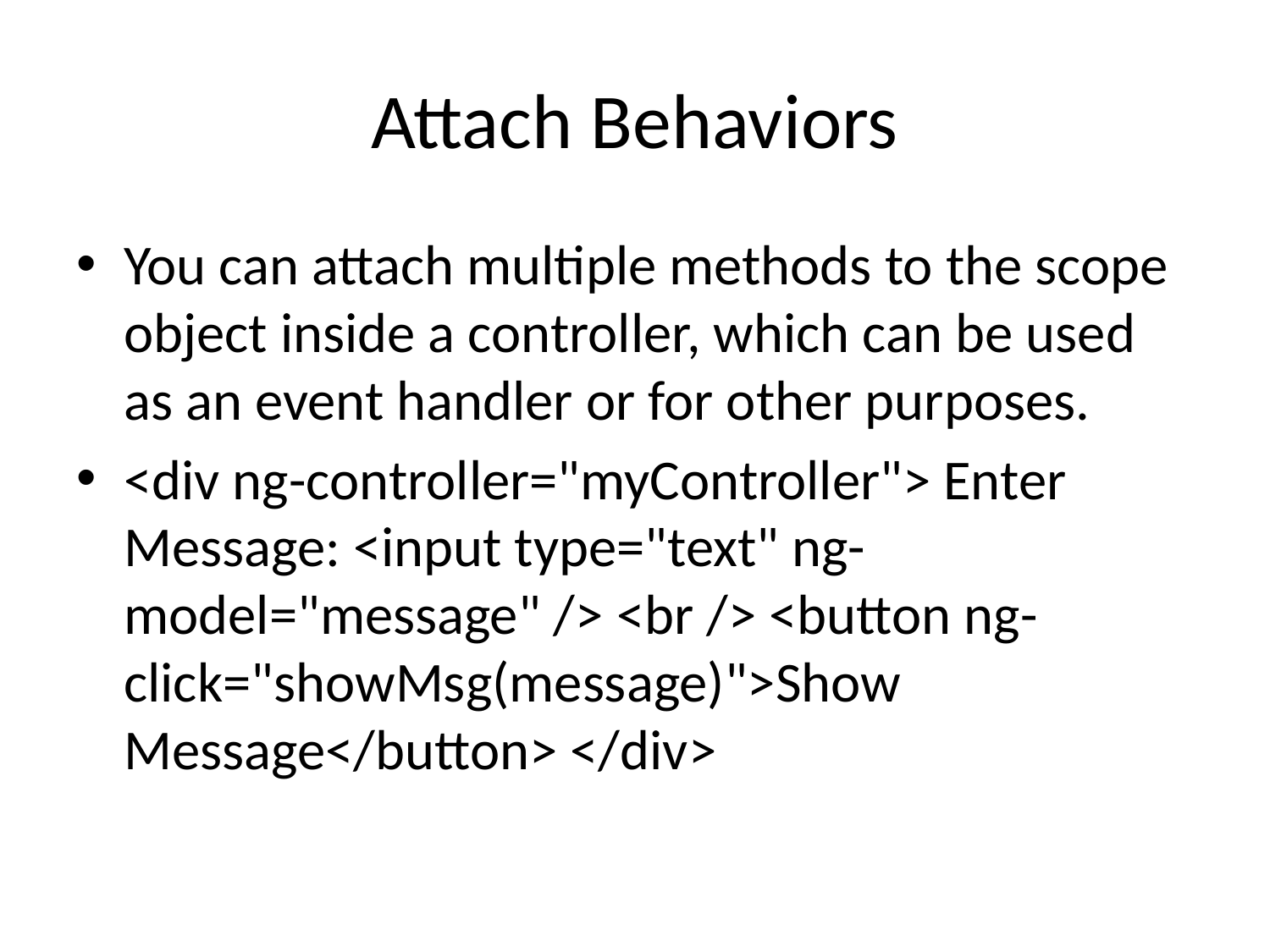

# Attach Behaviors
You can attach multiple methods to the scope object inside a controller, which can be used as an event handler or for other purposes.
<div ng-controller="myController"> Enter Message: <input type="text" ng-model="message" /> <br /> <button ng-click="showMsg(message)">Show Message</button> </div>